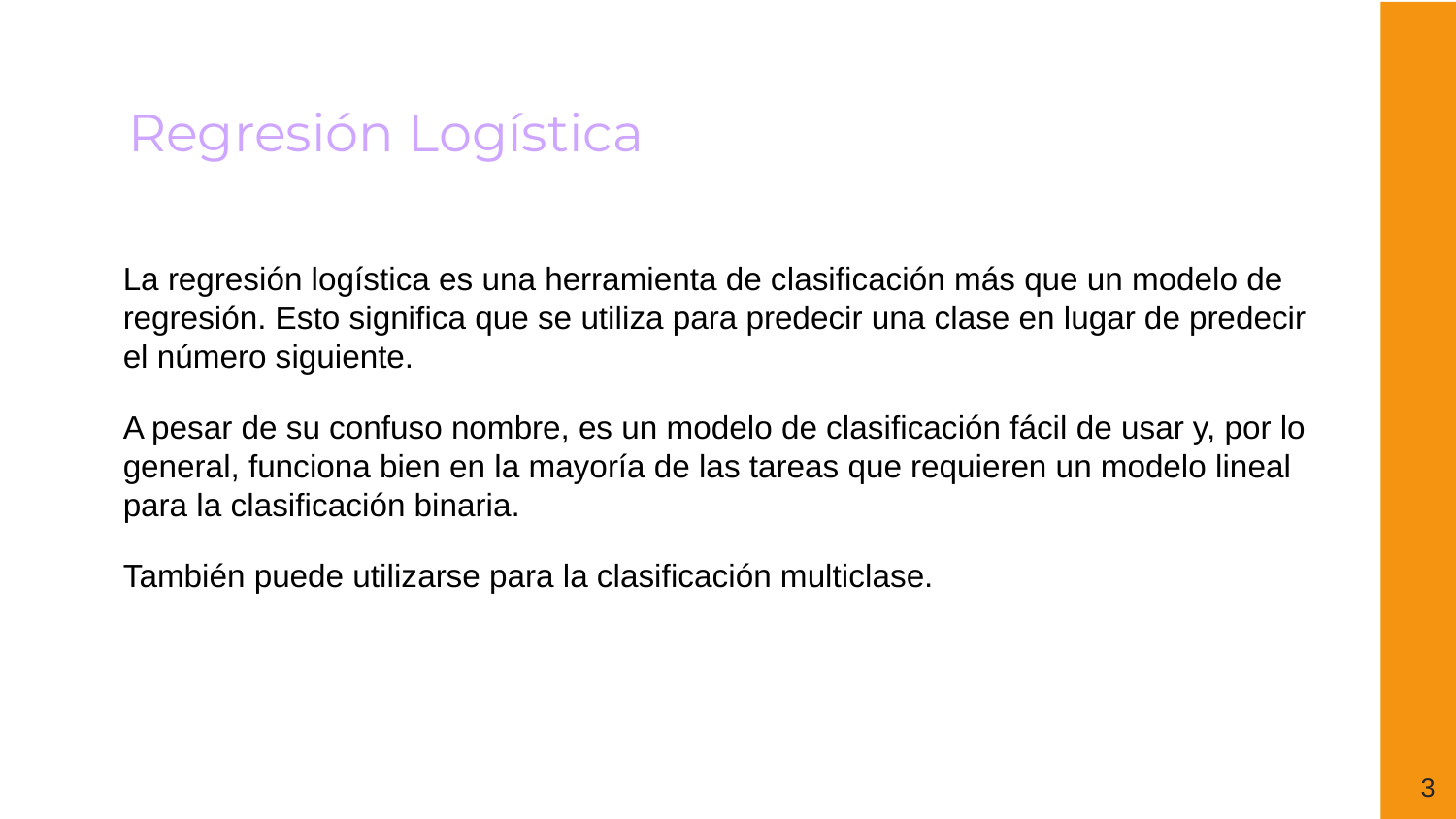

# Regresión Logística
La regresión logística es una herramienta de clasificación más que un modelo de regresión. Esto significa que se utiliza para predecir una clase en lugar de predecir el número siguiente.
A pesar de su confuso nombre, es un modelo de clasificación fácil de usar y, por lo general, funciona bien en la mayoría de las tareas que requieren un modelo lineal para la clasificación binaria.
También puede utilizarse para la clasificación multiclase.
3